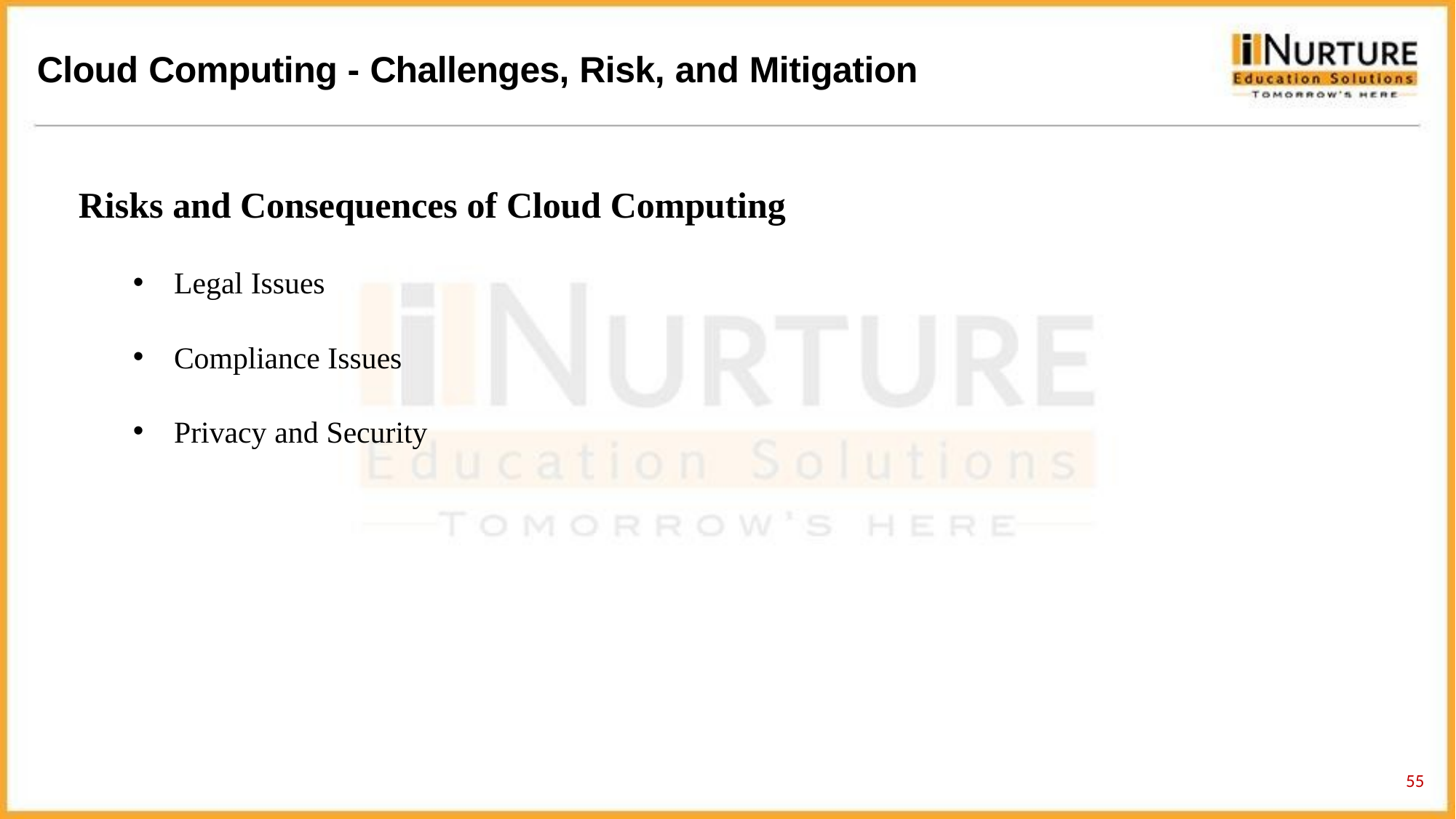

# Cloud Computing - Challenges, Risk, and Mitigation
Risks and Consequences of Cloud Computing

Legal Issues

Compliance Issues

Privacy and Security
55